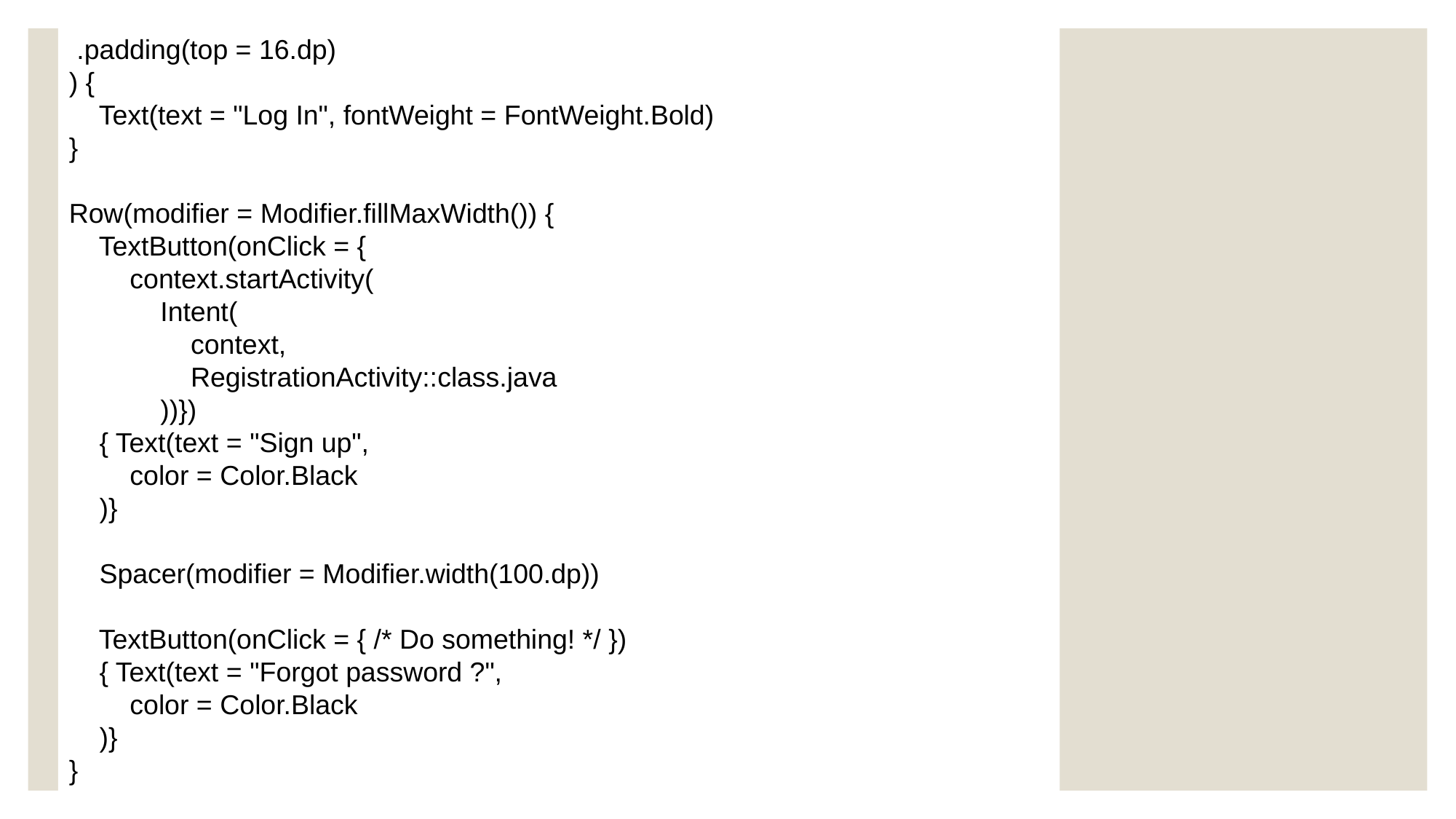

.padding(top = 16.dp)
) {
    Text(text = "Log In", fontWeight = FontWeight.Bold)
}
Row(modifier = Modifier.fillMaxWidth()) {
    TextButton(onClick = {
        context.startActivity(
            Intent(
                context,
                RegistrationActivity::class.java
            ))})
    { Text(text = "Sign up",
        color = Color.Black
    )}
    Spacer(modifier = Modifier.width(100.dp))
    TextButton(onClick = { /* Do something! */ })
    { Text(text = "Forgot password ?",
        color = Color.Black
    )}
}